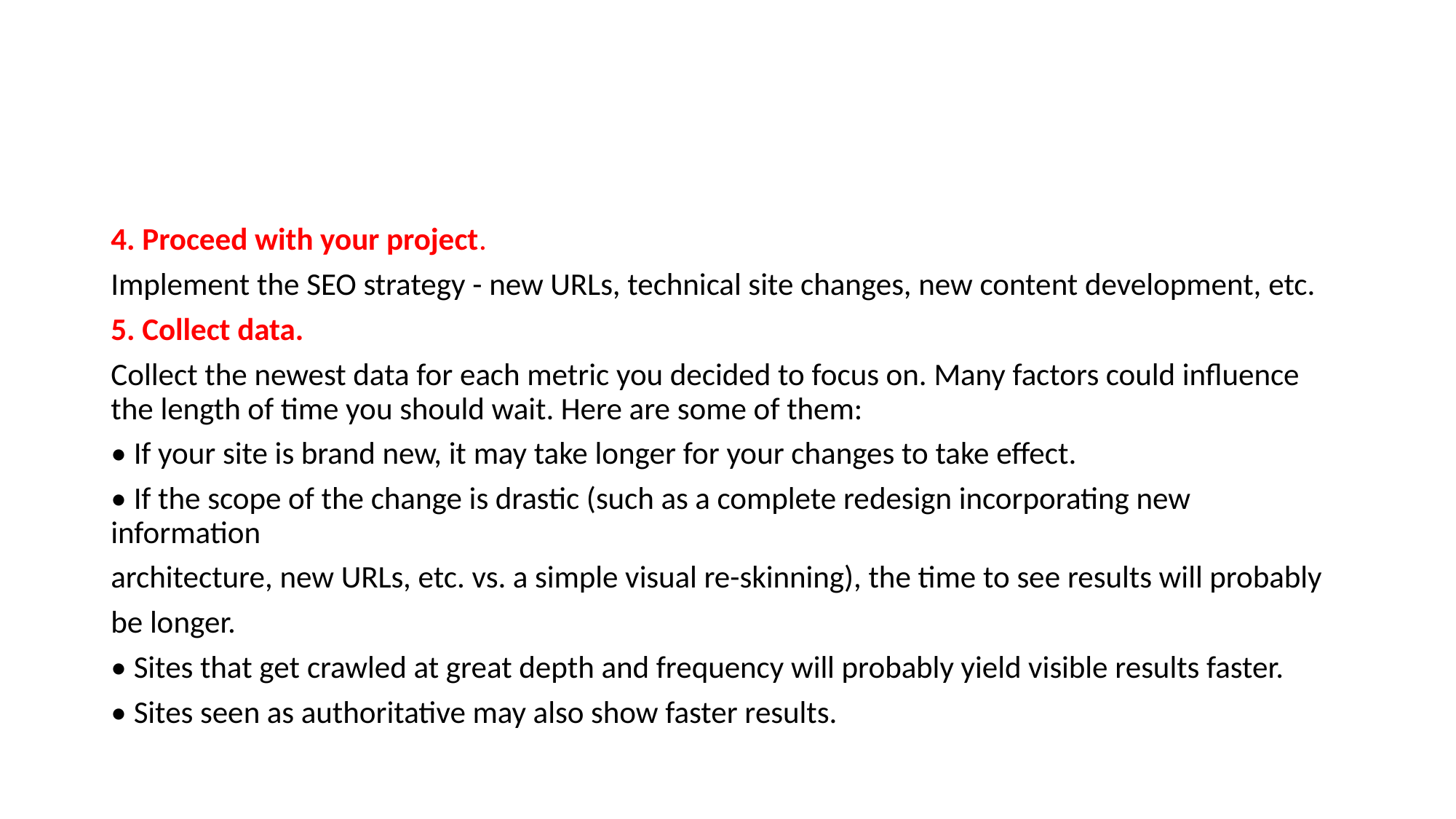

#
4. Proceed with your project.
Implement the SEO strategy - new URLs, technical site changes, new content development, etc.
5. Collect data.
Collect the newest data for each metric you decided to focus on. Many factors could influence the length of time you should wait. Here are some of them:
• If your site is brand new, it may take longer for your changes to take effect.
• If the scope of the change is drastic (such as a complete redesign incorporating new information
architecture, new URLs, etc. vs. a simple visual re-skinning), the time to see results will probably
be longer.
• Sites that get crawled at great depth and frequency will probably yield visible results faster.
• Sites seen as authoritative may also show faster results.